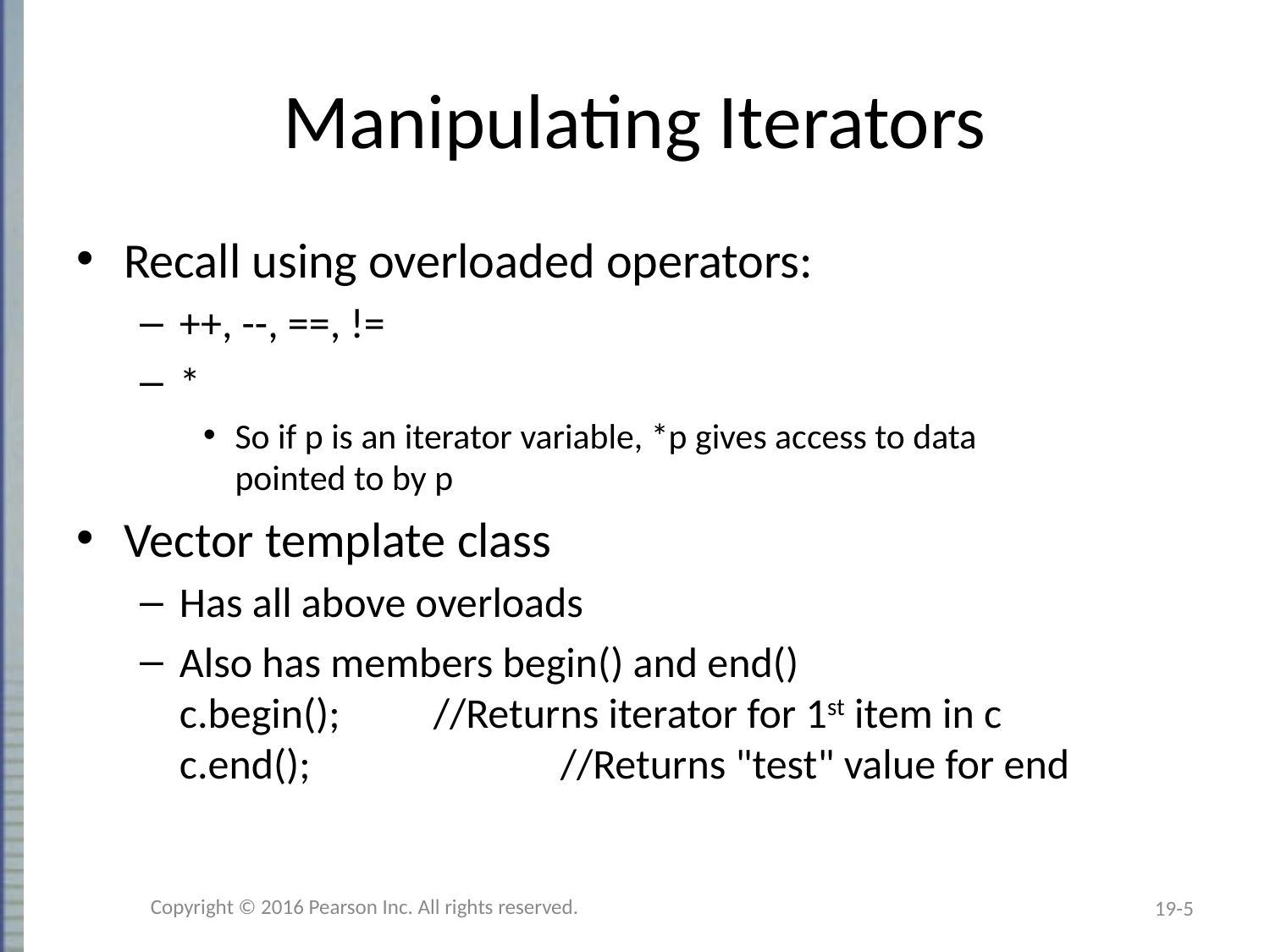

# Manipulating Iterators
Recall using overloaded operators:
++, --, ==, !=
*
So if p is an iterator variable, *p gives access to data
pointed to by p
Vector template class
Has all above overloads
Also has members begin() and end()
c.begin();	//Returns iterator for 1st item in c
c.end();		//Returns "test" value for end
Copyright © 2016 Pearson Inc. All rights reserved.
19-5